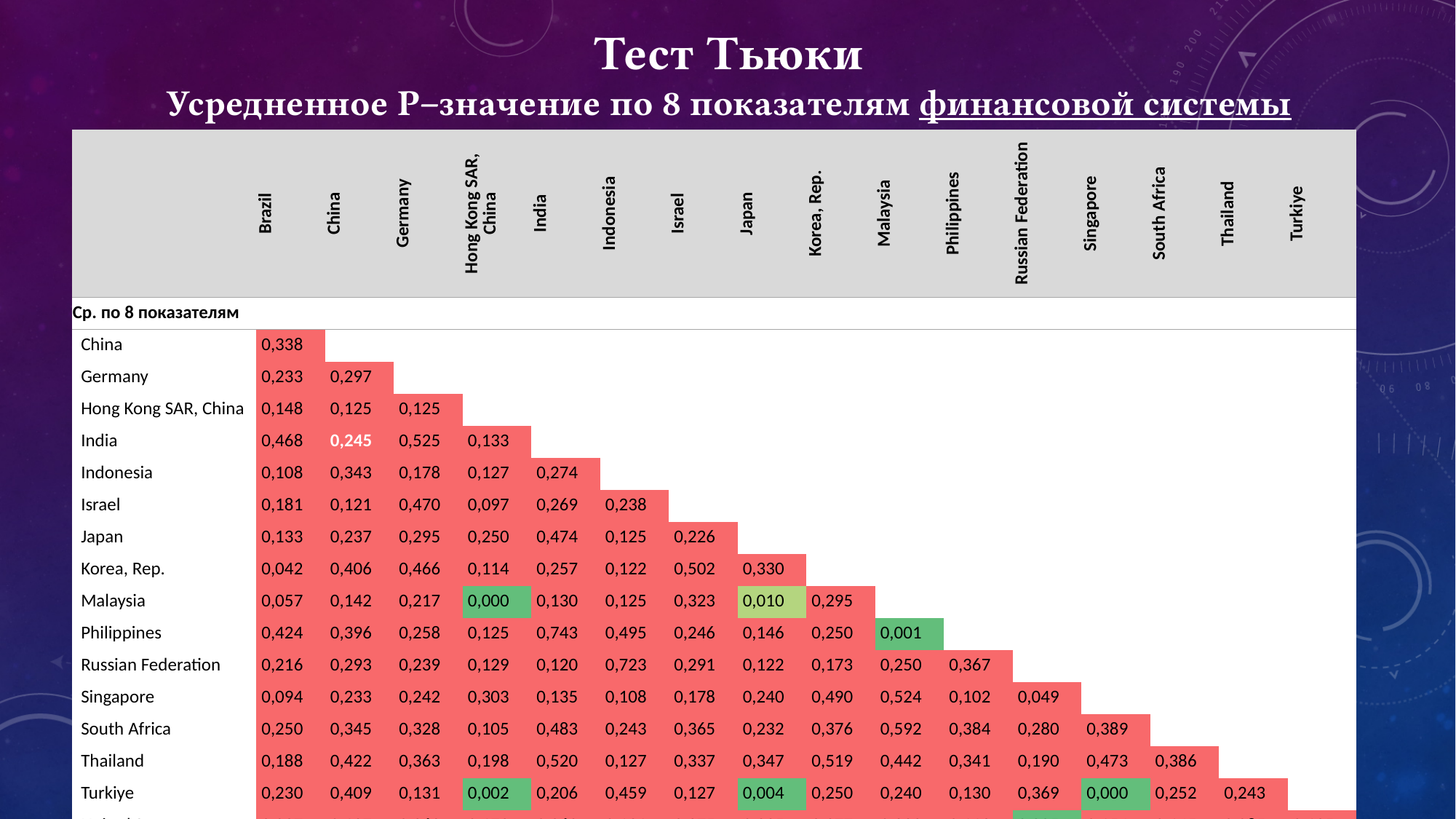

Тест Тьюки
Усредненное P–значение по 8 показателям финансовой системы
|  | Brazil | China | Germany | Hong Kong SAR, China | India | Indonesia | Israel | Japan | Korea, Rep. | Malaysia | Philippines | Russian Federation | Singapore | South Africa | Thailand | Turkiye |
| --- | --- | --- | --- | --- | --- | --- | --- | --- | --- | --- | --- | --- | --- | --- | --- | --- |
| Ср. по 8 показателям |  |  |  |  |  |  |  |  |  |  |  |  |  |  |  |  |
| China | 0,338 |  |  |  |  |  |  |  |  |  |  |  |  |  |  |  |
| Germany | 0,233 | 0,297 |  |  |  |  |  |  |  |  |  |  |  |  |  |  |
| Hong Kong SAR, China | 0,148 | 0,125 | 0,125 |  |  |  |  |  |  |  |  |  |  |  |  |  |
| India | 0,468 | 0,245 | 0,525 | 0,133 |  |  |  |  |  |  |  |  |  |  |  |  |
| Indonesia | 0,108 | 0,343 | 0,178 | 0,127 | 0,274 |  |  |  |  |  |  |  |  |  |  |  |
| Israel | 0,181 | 0,121 | 0,470 | 0,097 | 0,269 | 0,238 |  |  |  |  |  |  |  |  |  |  |
| Japan | 0,133 | 0,237 | 0,295 | 0,250 | 0,474 | 0,125 | 0,226 |  |  |  |  |  |  |  |  |  |
| Korea, Rep. | 0,042 | 0,406 | 0,466 | 0,114 | 0,257 | 0,122 | 0,502 | 0,330 |  |  |  |  |  |  |  |  |
| Malaysia | 0,057 | 0,142 | 0,217 | 0,000 | 0,130 | 0,125 | 0,323 | 0,010 | 0,295 |  |  |  |  |  |  |  |
| Philippines | 0,424 | 0,396 | 0,258 | 0,125 | 0,743 | 0,495 | 0,246 | 0,146 | 0,250 | 0,001 |  |  |  |  |  |  |
| Russian Federation | 0,216 | 0,293 | 0,239 | 0,129 | 0,120 | 0,723 | 0,291 | 0,122 | 0,173 | 0,250 | 0,367 |  |  |  |  |  |
| Singapore | 0,094 | 0,233 | 0,242 | 0,303 | 0,135 | 0,108 | 0,178 | 0,240 | 0,490 | 0,524 | 0,102 | 0,049 |  |  |  |  |
| South Africa | 0,250 | 0,345 | 0,328 | 0,105 | 0,483 | 0,243 | 0,365 | 0,232 | 0,376 | 0,592 | 0,384 | 0,280 | 0,389 |  |  |  |
| Thailand | 0,188 | 0,422 | 0,363 | 0,198 | 0,520 | 0,127 | 0,337 | 0,347 | 0,519 | 0,442 | 0,341 | 0,190 | 0,473 | 0,386 |  |  |
| Turkiye | 0,230 | 0,409 | 0,131 | 0,002 | 0,206 | 0,459 | 0,127 | 0,004 | 0,250 | 0,240 | 0,130 | 0,369 | 0,000 | 0,252 | 0,243 |  |
| United States | 0,037 | 0,127 | 0,369 | 0,173 | 0,262 | 0,191 | 0,375 | 0,235 | 0,377 | 0,239 | 0,113 | 0,005 | 0,154 | 0,145 | 0,085 | 0,125 |